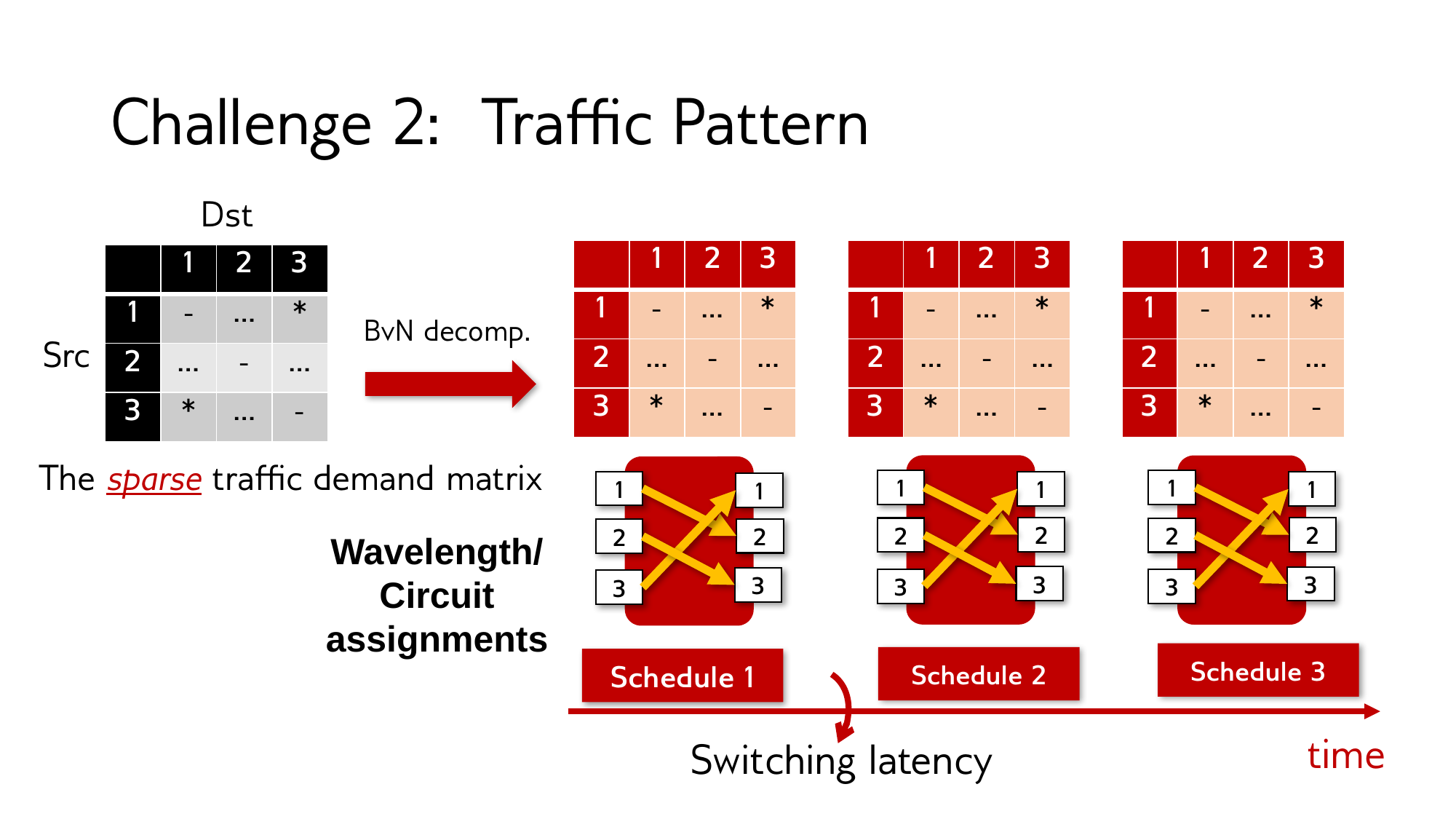

# Challenge 2:  Traffic Pattern
Dst

|  | 1 | 2 | 3 |
| --- | --- | --- | --- |
| 1 | - | … | \* |
| 2 | … | - | … |
| 3 | \* | … | - |
|  | 1 | 2 | 3 |
| --- | --- | --- | --- |
| 1 | - | … | \* |
| 2 | … | - | … |
| 3 | \* | … | - |
|  | 1 | 2 | 3 |
| --- | --- | --- | --- |
| 1 | - | … | \* |
| 2 | … | - | … |
| 3 | \* | … | - |
|  | 1 | 2 | 3 |
| --- | --- | --- | --- |
| 1 | - | … | \* |
| 2 | … | - | … |
| 3 | \* | … | - |
BvN decomp.
Src

The sparse traffic demand matrix
1
1
1
1
1
1

2
2
2
2
2
2
Wavelength/Circuit
assignments
3
3
3
3
3
3
Schedule 3
Schedule 2
Schedule 1

time
Switching latency